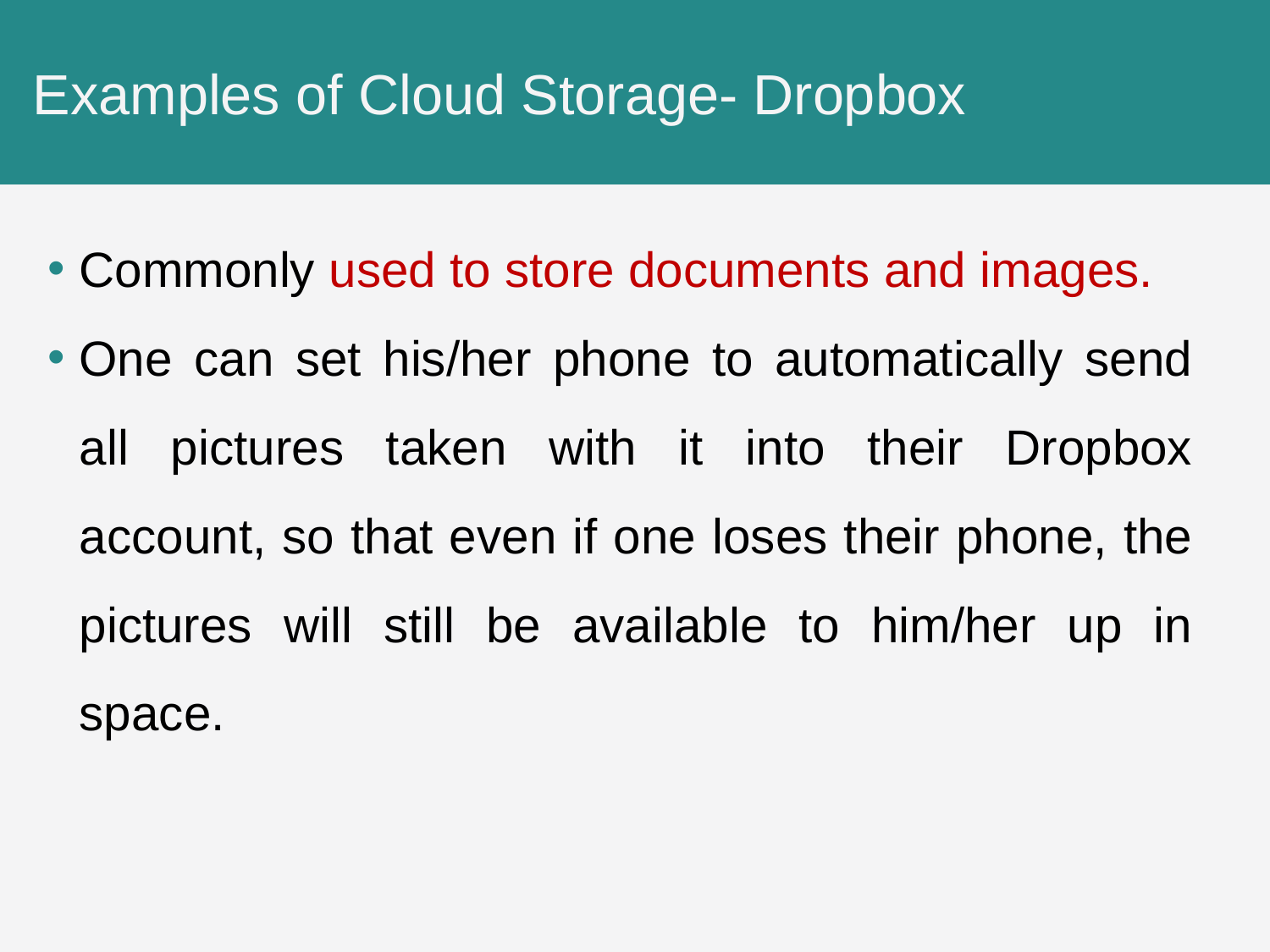

# Examples of Cloud Storage- Dropbox
Commonly used to store documents and images.
One can set his/her phone to automatically send all pictures taken with it into their Dropbox account, so that even if one loses their phone, the pictures will still be available to him/her up in space.